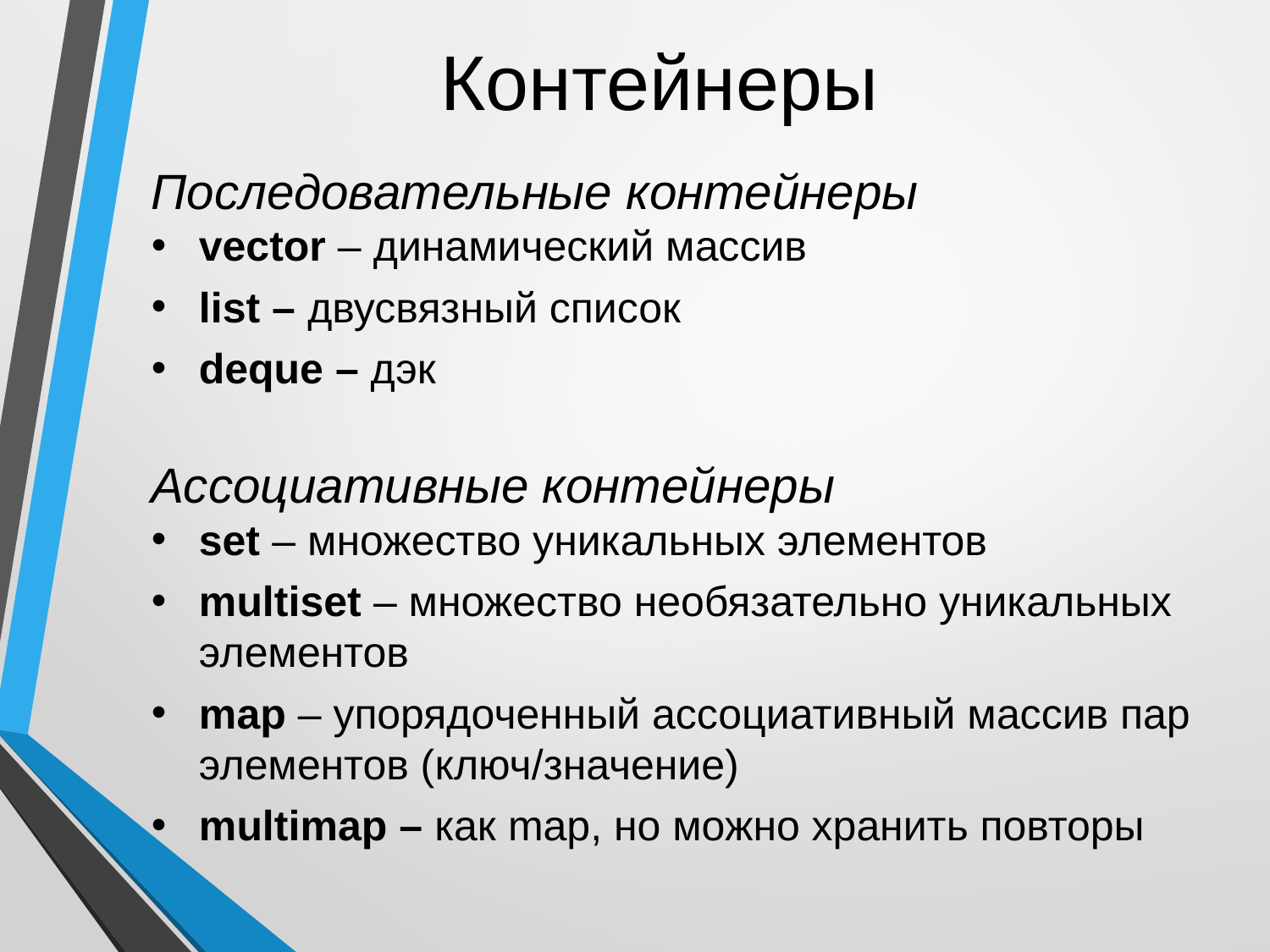

# Контейнеры
Последовательные контейнеры
vector – динамический массив
list – двусвязный список
deque – дэк

Ассоциативные контейнеры
set – множество уникальных элементов
multiset – множество необязательно уникальных элементов
map – упорядоченный ассоциативный массив пар элементов (ключ/значение)
multimap – как map, но можно хранить повторы